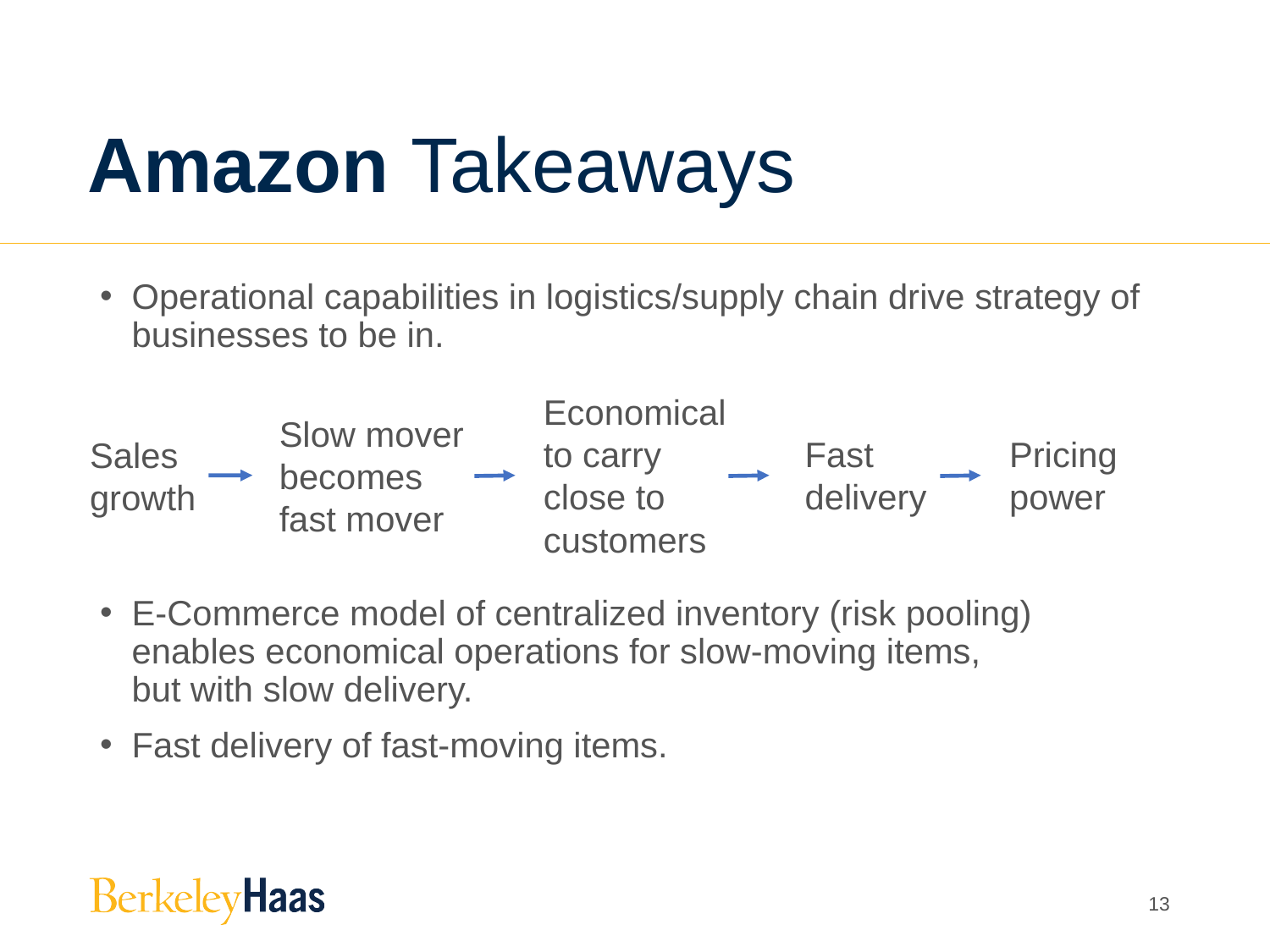

# Amazon Takeaways
Operational capabilities in logistics/supply chain drive strategy of businesses to be in.

E-Commerce model of centralized inventory (risk pooling)
enables economical operations for slow-moving items,
but with slow delivery.
Fast delivery of fast-moving items.
Economical
to carry
close to
customers
Slow mover
becomes
fast mover
Pricing
power
Fast
delivery
Sales
growth
13